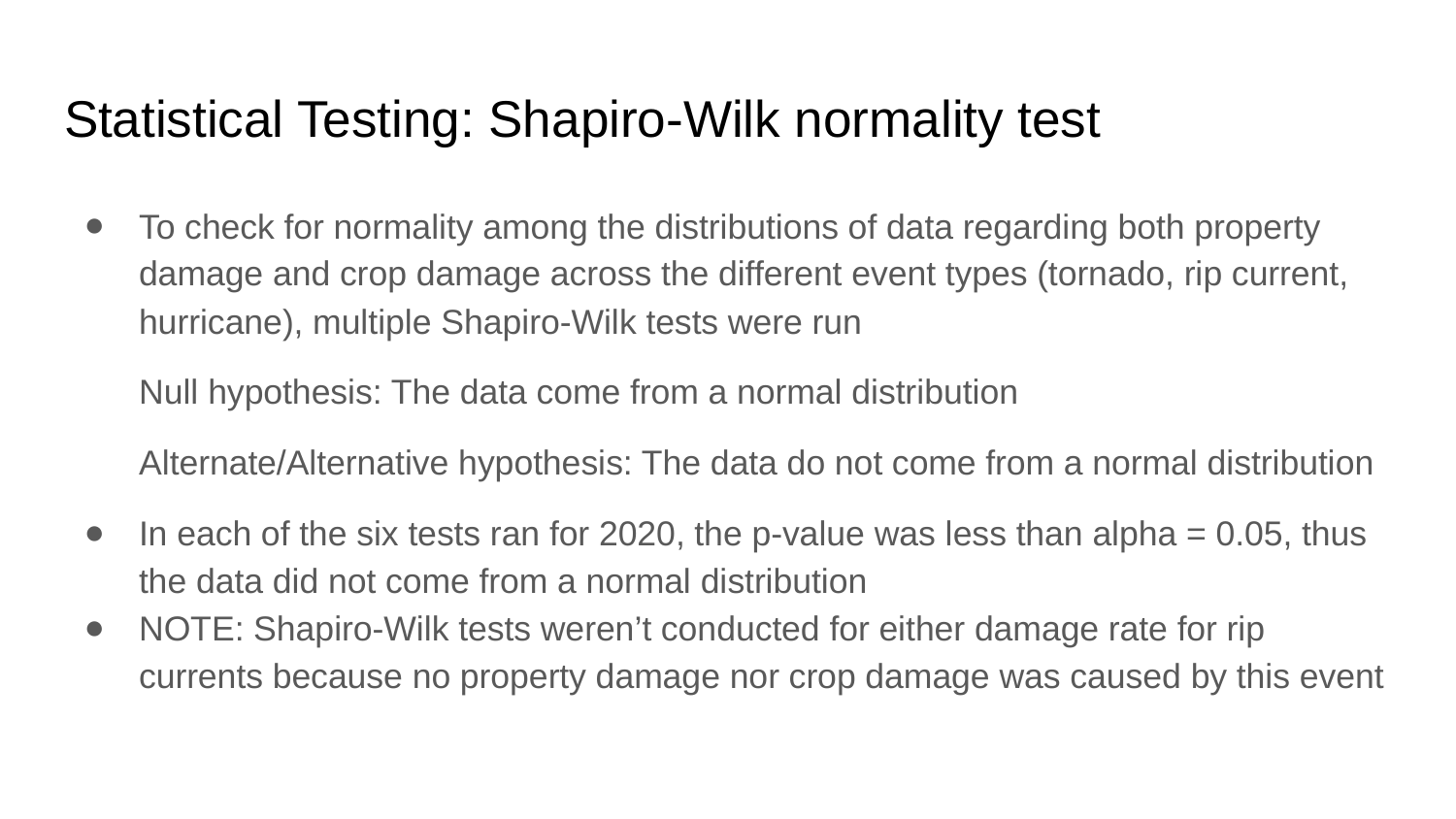

# Statistical Testing: Shapiro-Wilk normality test
To check for normality among the distributions of data regarding both property damage and crop damage across the different event types (tornado, rip current, hurricane), multiple Shapiro-Wilk tests were run
Null hypothesis: The data come from a normal distribution
Alternate/Alternative hypothesis: The data do not come from a normal distribution
In each of the six tests ran for 2020, the p-value was less than alpha = 0.05, thus the data did not come from a normal distribution
NOTE: Shapiro-Wilk tests weren’t conducted for either damage rate for rip currents because no property damage nor crop damage was caused by this event